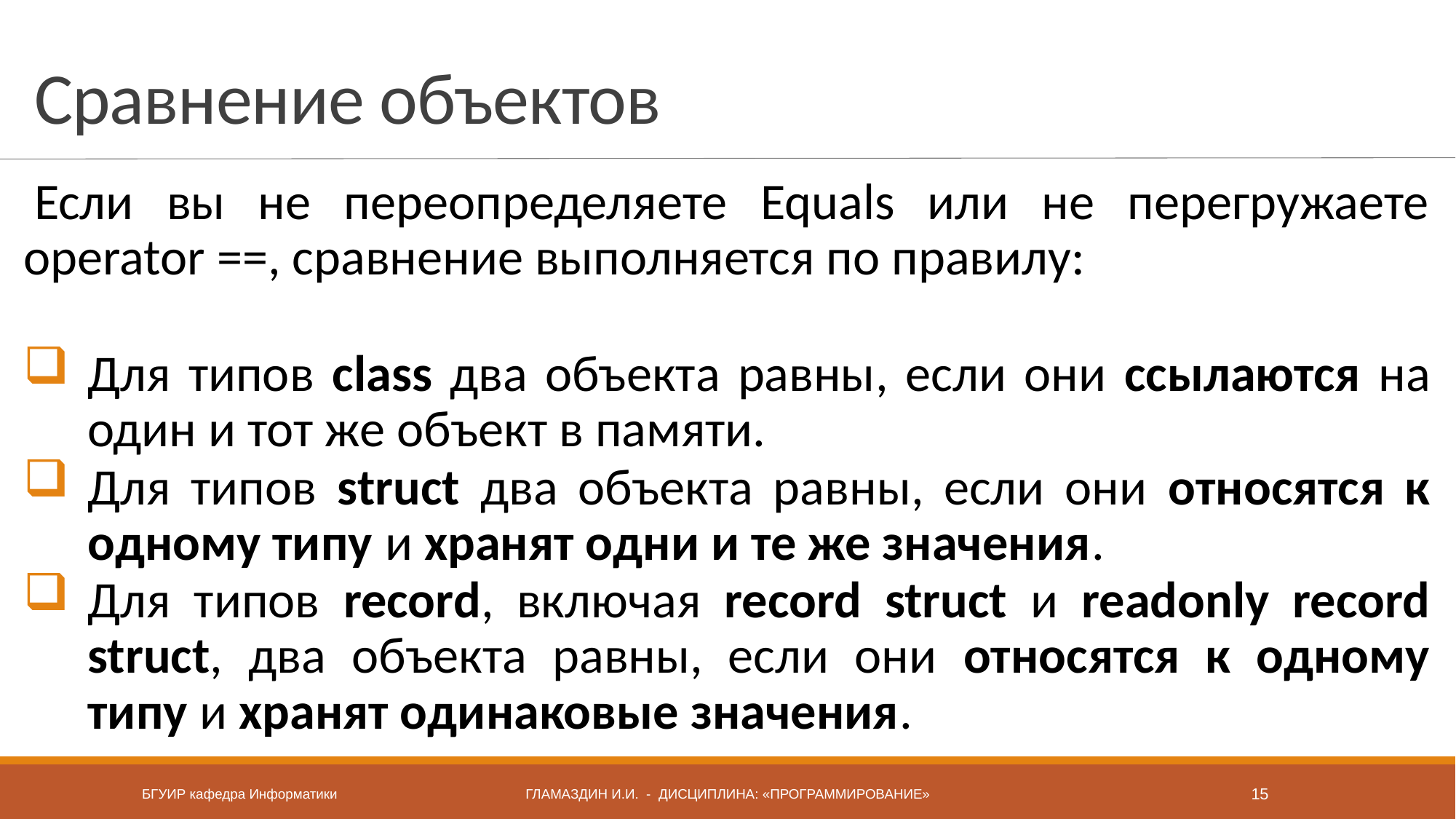

# Сравнение объектов
Если вы не переопределяете Equals или не перегружаете operator ==, сравнение выполняется по правилу:

Для типов class два объекта равны, если они ссылаются на один и тот же объект в памяти.
Для типов struct два объекта равны, если они относятся к одному типу и хранят одни и те же значения.
Для типов record, включая record struct и readonly record struct, два объекта равны, если они относятся к одному типу и хранят одинаковые значения.
БГУИР кафедра Информатики
Гламаздин и.и.  -  дисциплина: «Программирование»
15